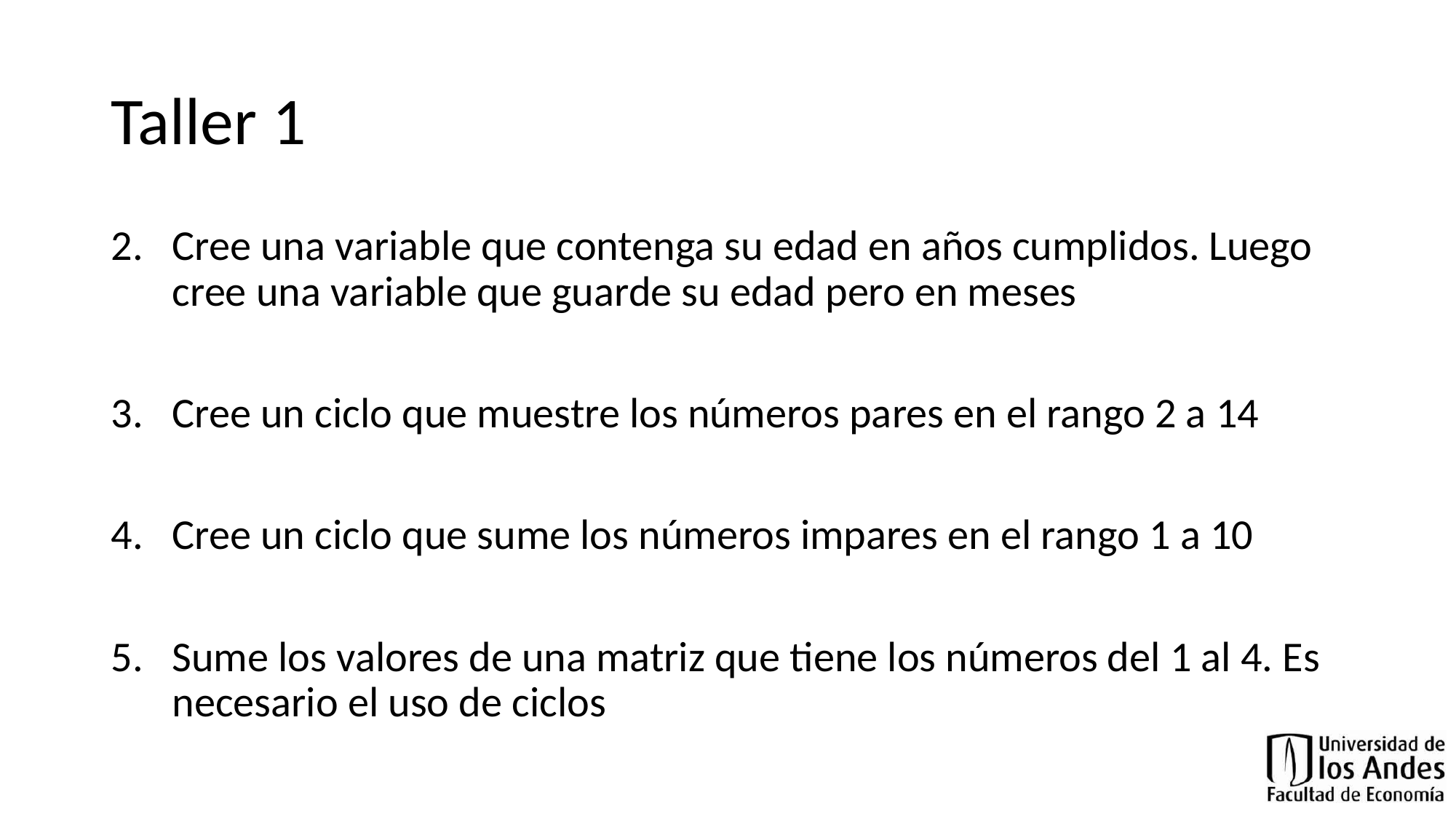

# Taller 1
Cree una variable que contenga su edad en años cumplidos. Luego cree una variable que guarde su edad pero en meses

Cree un ciclo que muestre los números pares en el rango 2 a 14

Cree un ciclo que sume los números impares en el rango 1 a 10

Sume los valores de una matriz que tiene los números del 1 al 4. Es necesario el uso de ciclos